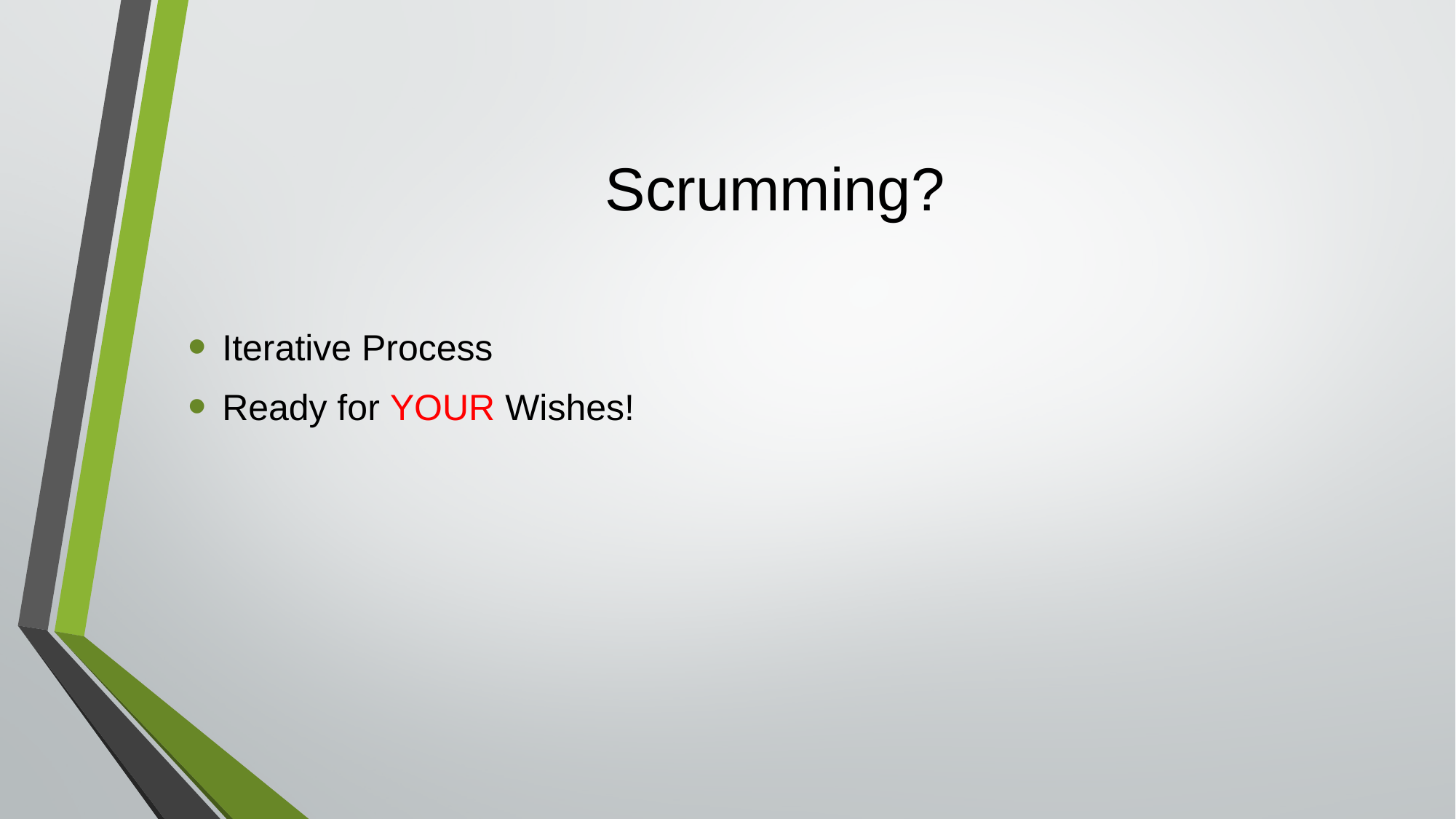

# Scrumming?
Iterative Process
Ready for YOUR Wishes!